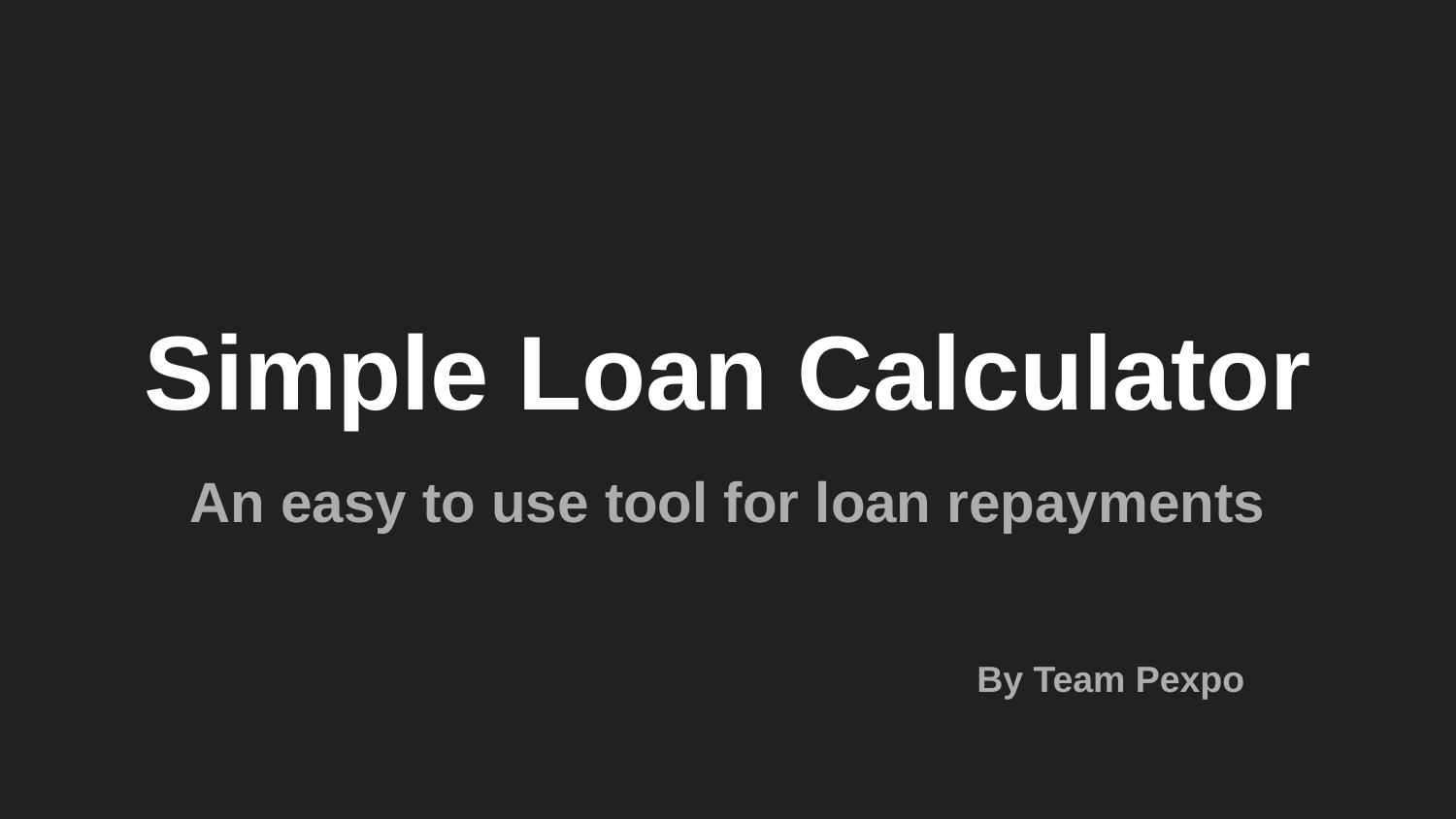

# Simple Loan Calculator
An easy to use tool for loan repayments
 By Team Pexpo